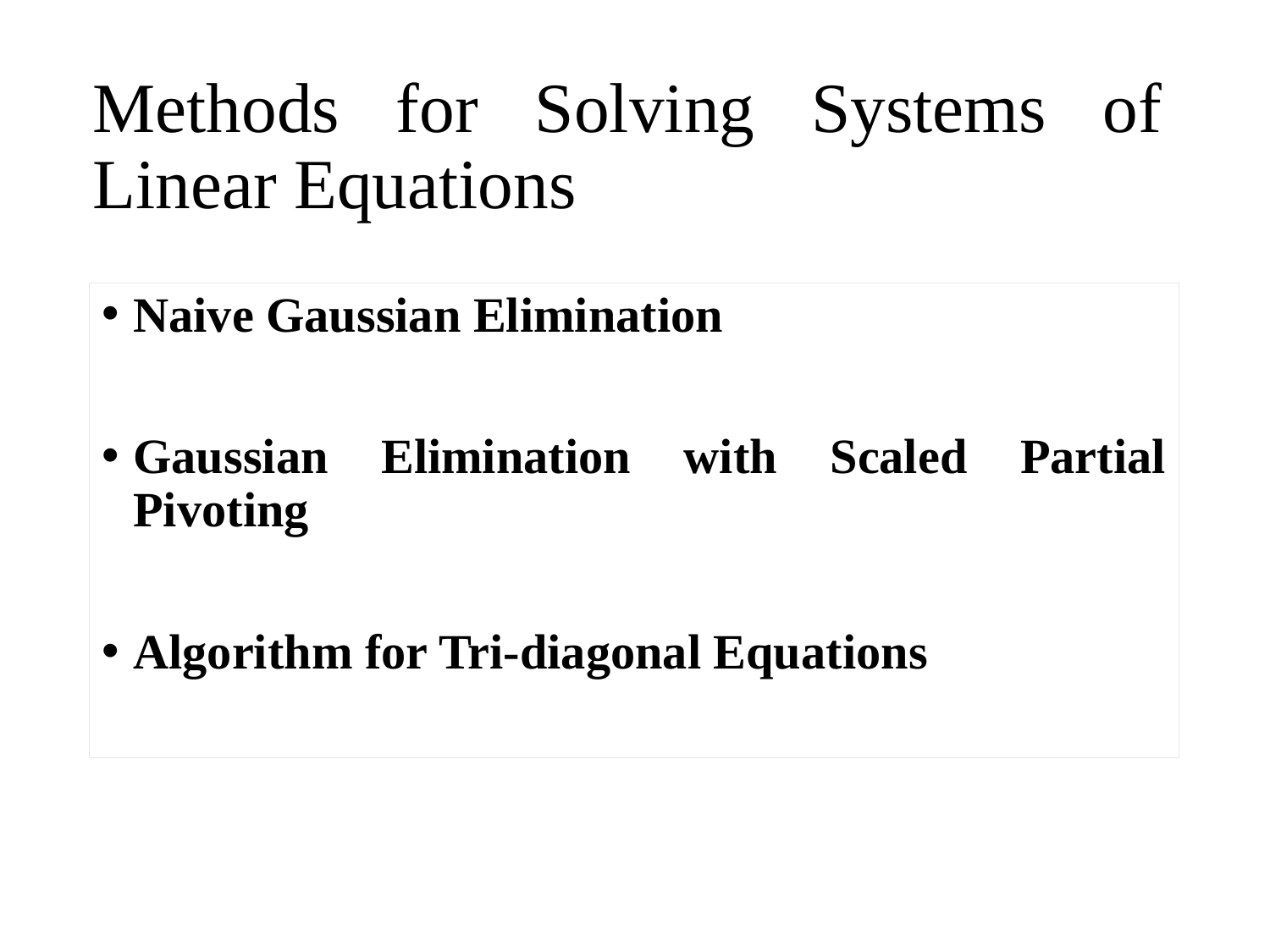

# Methods for Solving Systems of Linear Equations
Naive Gaussian Elimination

Gaussian Elimination with Scaled Partial Pivoting

Algorithm for Tri-diagonal Equations